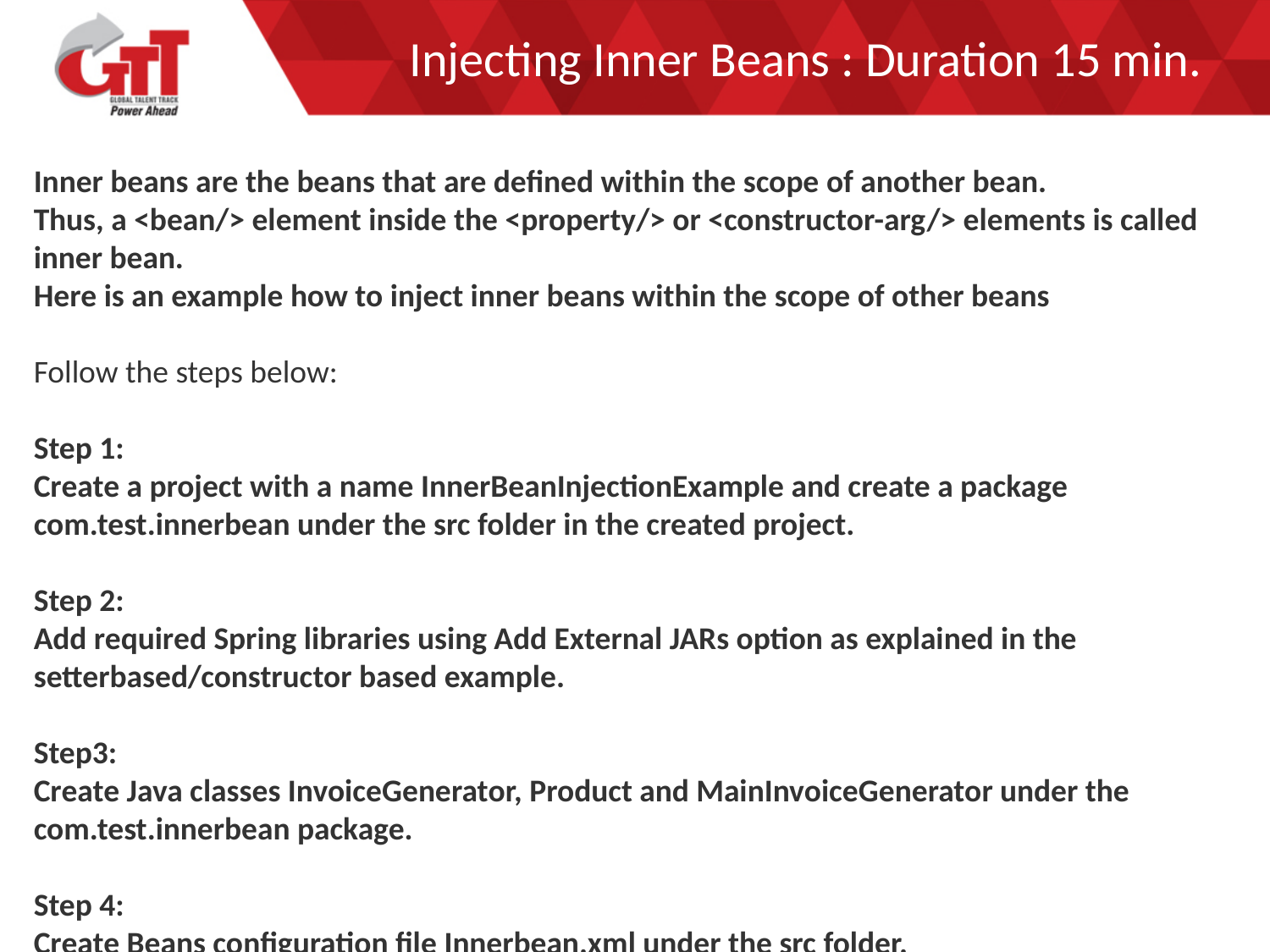

Injecting Inner Beans : Duration 15 min.

Inner beans are the beans that are defined within the scope of another bean.
Thus, a <bean/> element inside the <property/> or <constructor-arg/> elements is called inner bean.
Here is an example how to inject inner beans within the scope of other beans

Follow the steps below:

Step 1:
Create a project with a name InnerBeanInjectionExample and create a package com.test.innerbean under the src folder in the created project.

Step 2:
Add required Spring libraries using Add External JARs option as explained in the setterbased/constructor based example.

Step3:
Create Java classes InvoiceGenerator, Product and MainInvoiceGenerator under the com.test.innerbean package.

Step 4:
Create Beans configuration file Innerbean.xml under the src folder.